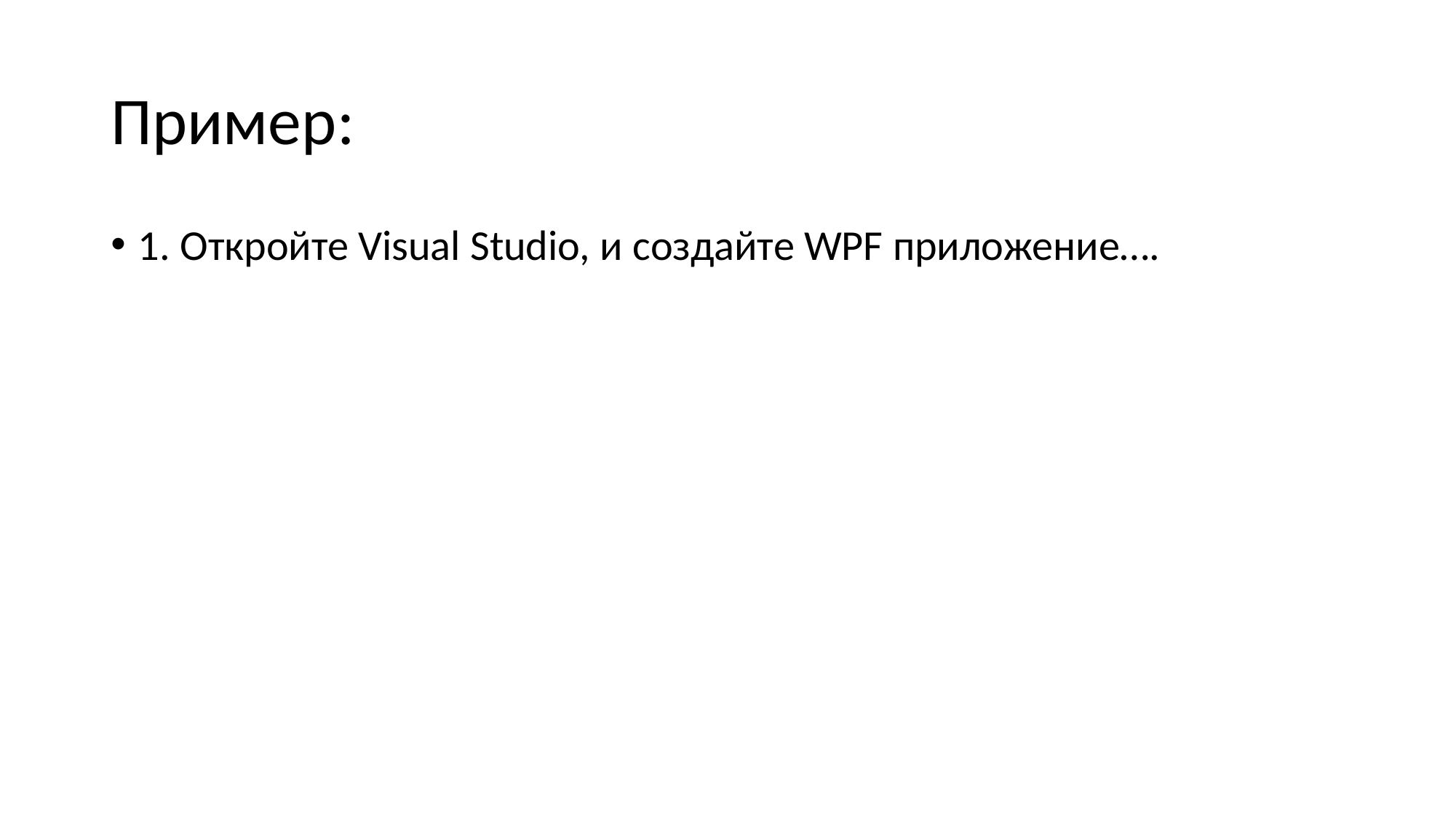

# Пример:
1. Откройте Visual Studio, и создайте WPF приложение….